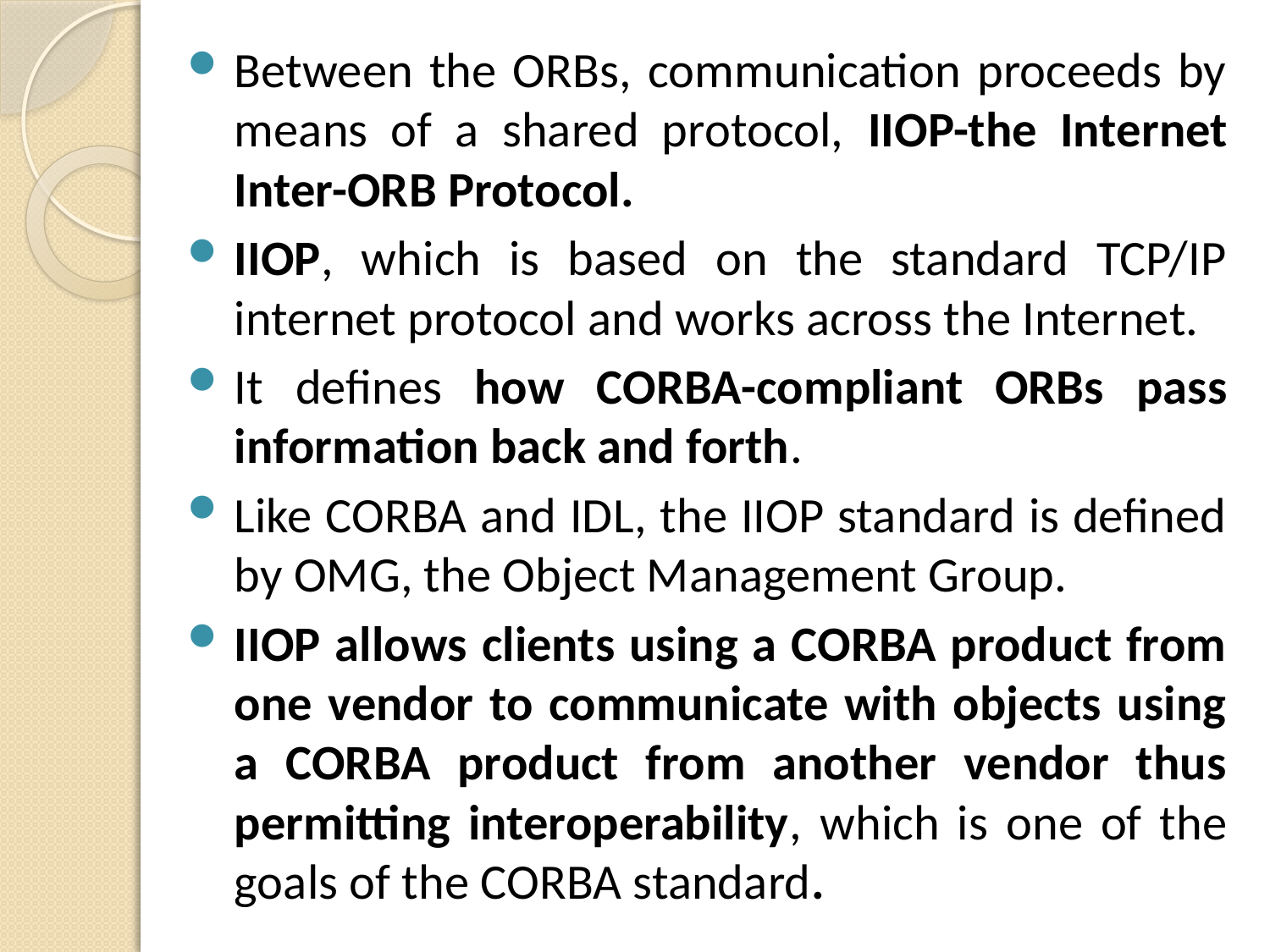

Between the ORBs, communication proceeds by means of a shared protocol, IIOP-the Internet Inter-ORB Protocol.
IIOP, which is based on the standard TCP/IP internet protocol and works across the Internet.
It defines how CORBA-compliant ORBs pass information back and forth.
Like CORBA and IDL, the IIOP standard is defined by OMG, the Object Management Group.
IIOP allows clients using a CORBA product from one vendor to communicate with objects using a CORBA product from another vendor thus permitting interoperability, which is one of the goals of the CORBA standard.